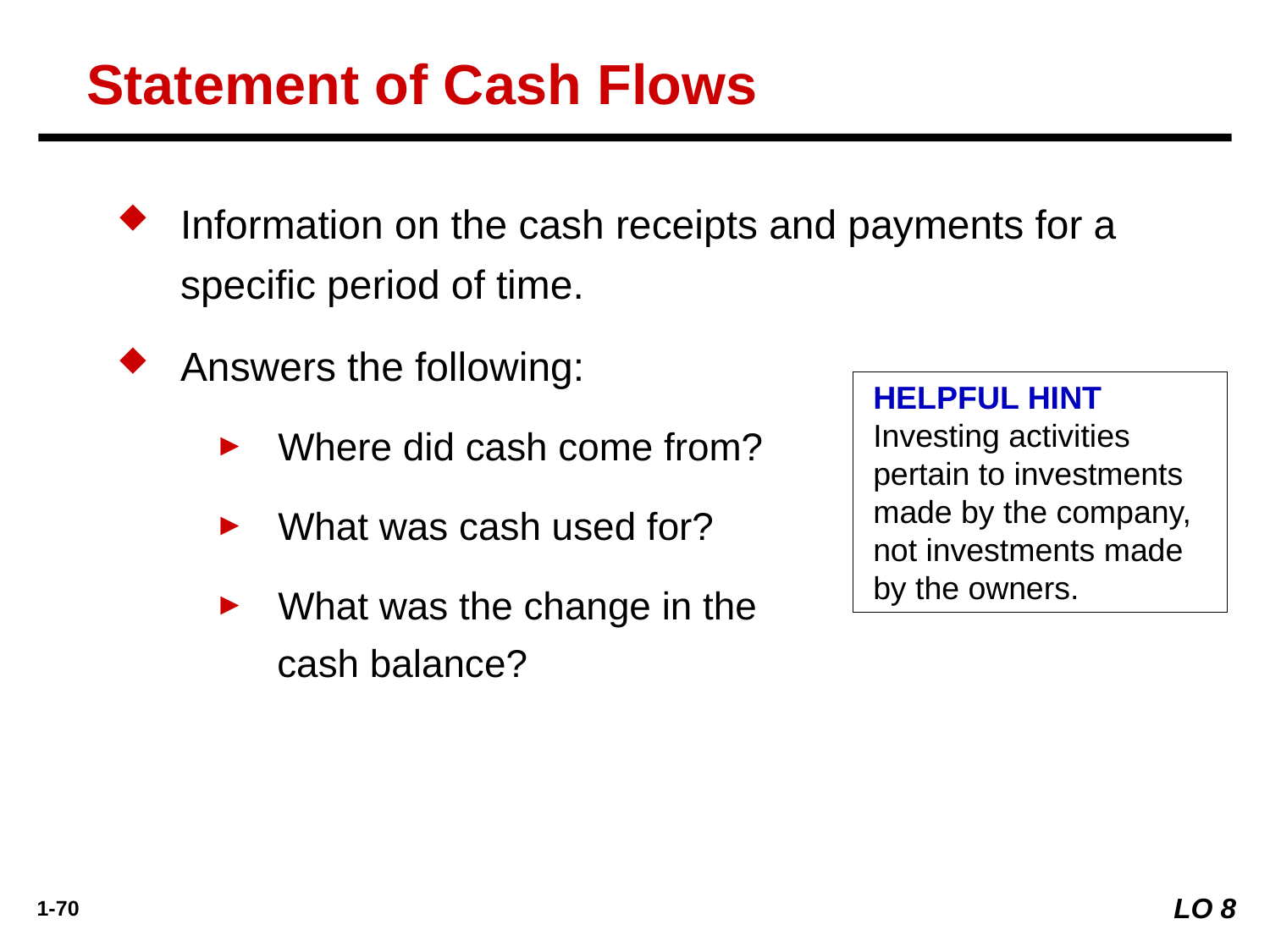

Statement of Cash Flows

Information on the cash receipts and payments for a specific period of time.
Answers the following:
Where did cash come from?
What was cash used for?
What was the change in the
cash balance?
HELPFUL HINT
Investing activities pertain to investments made by the company, not investments made by the owners.
LO 8